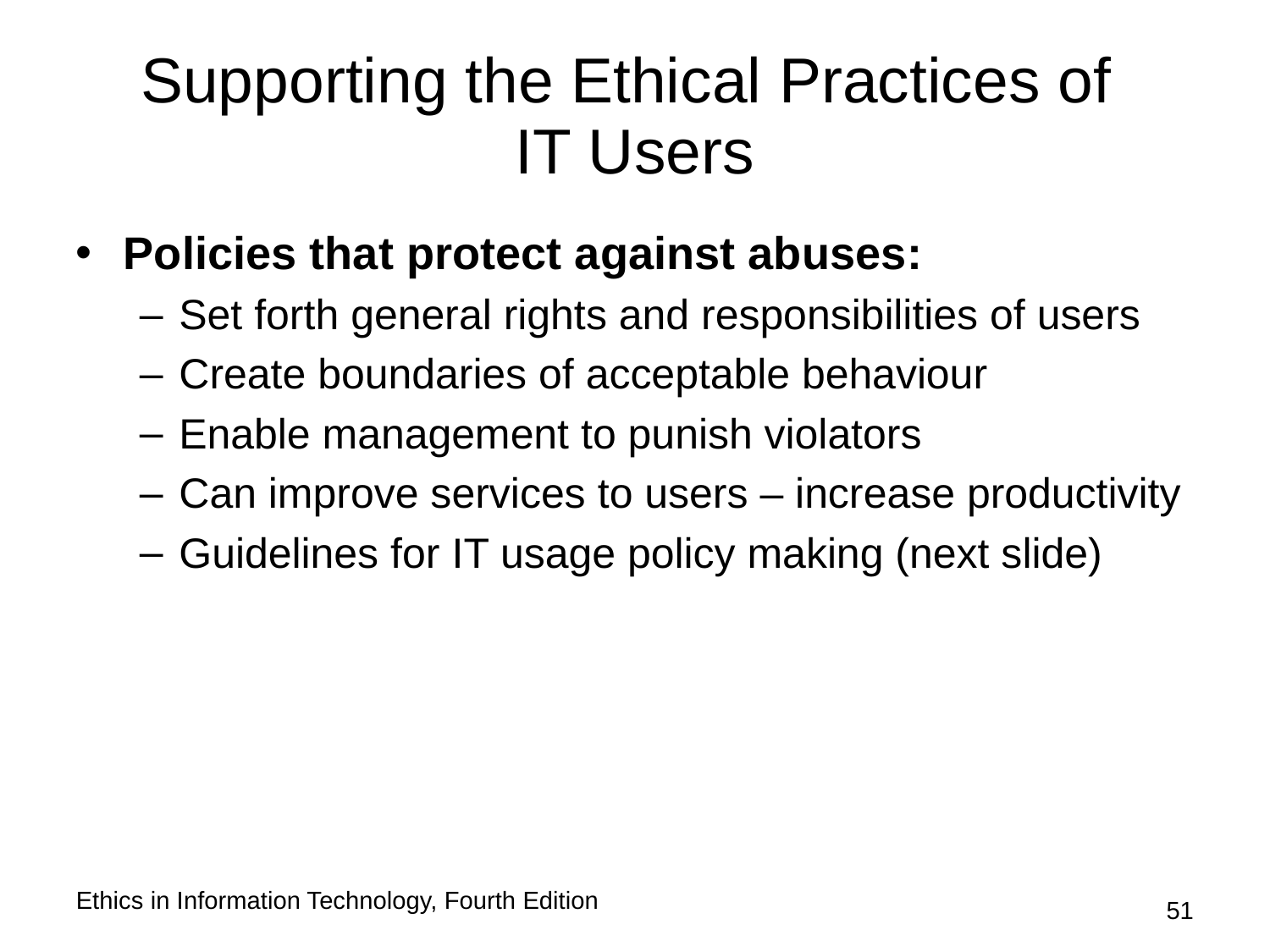

# Supporting the Ethical Practices of IT Users
Policies that protect against abuses:
Set forth general rights and responsibilities of users
Create boundaries of acceptable behaviour
Enable management to punish violators
Can improve services to users – increase productivity
Guidelines for IT usage policy making (next slide)
Ethics in Information Technology, Fourth Edition
51